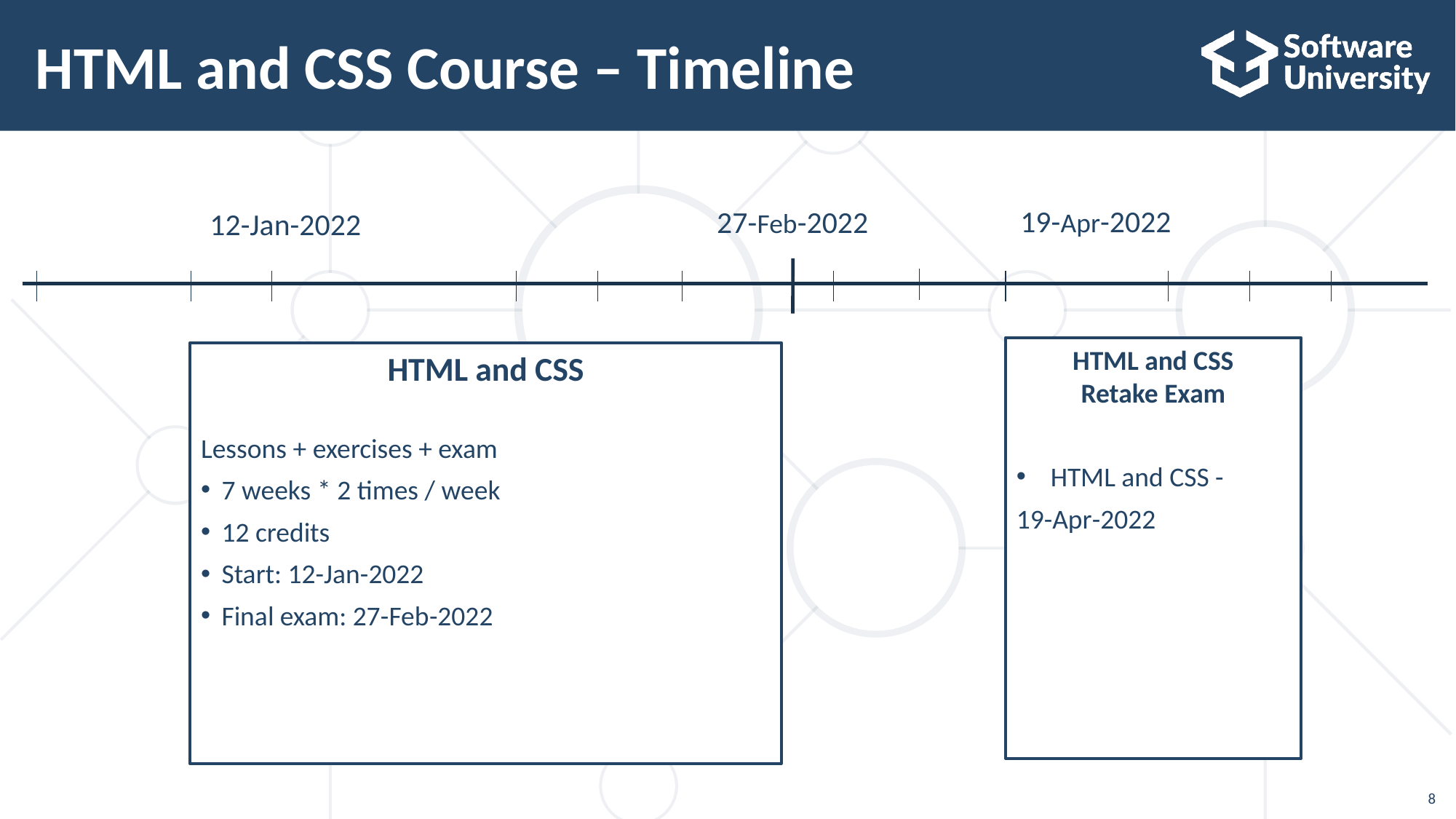

# HTML and CSS Course – Timeline
19-Apr-2022
27-Feb-2022
12-Jan-2022
HTML and CSS
Retake Exam

HTML and CSS -
19-Apr-2022

HTML and CSS

Lessons + exercises + exam
7 weeks * 2 times / week
12 credits
Start: 12-Jan-2022
Final exam: 27-Feb-2022
8